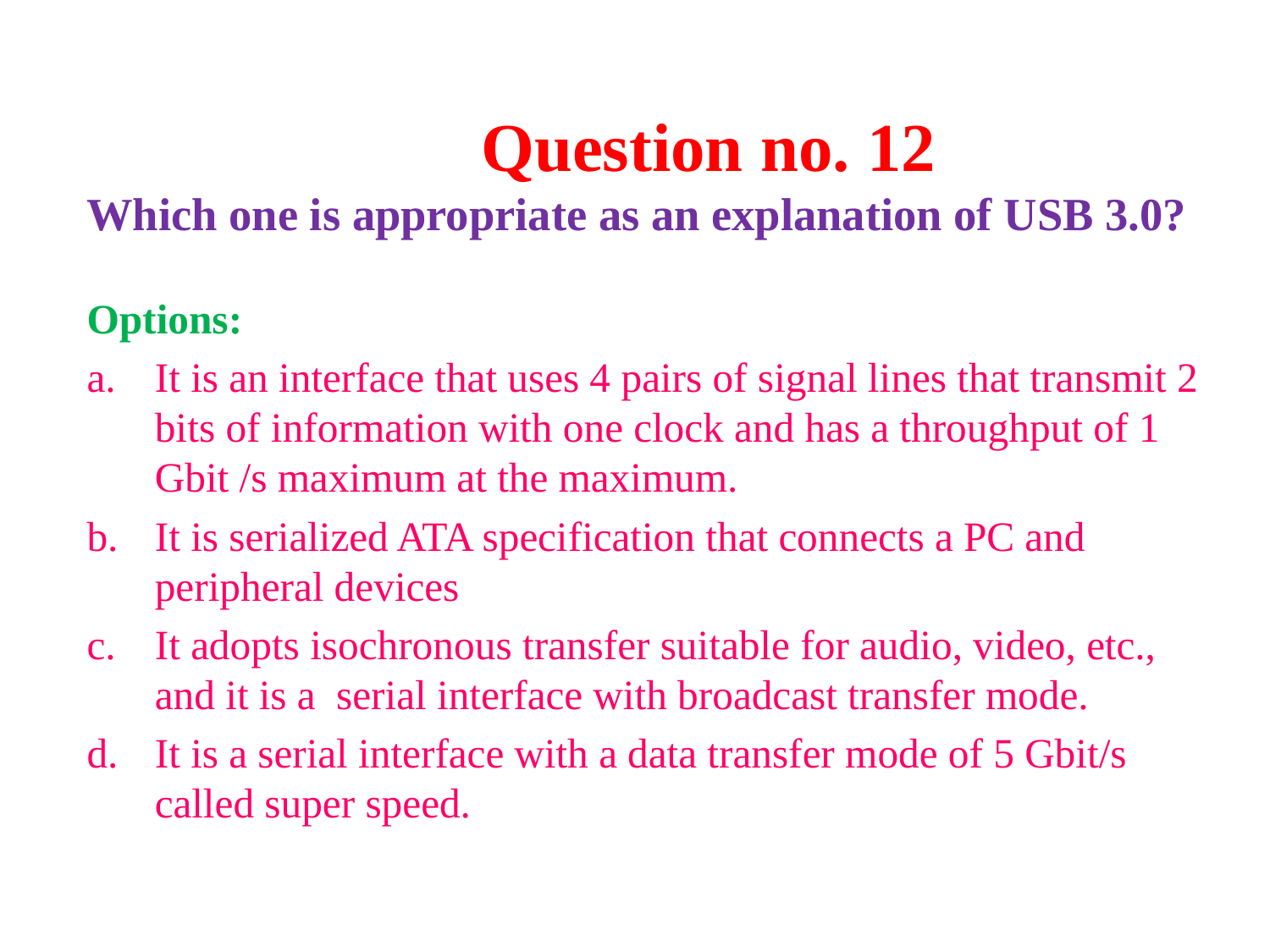

# Question no. 12 Which one is appropriate as an explanation of USB 3.0?
Options:
It is an interface that uses 4 pairs of signal lines that transmit 2 bits of information with one clock and has a throughput of 1 Gbit /s maximum at the maximum.
It is serialized ATA specification that connects a PC and peripheral devices
It adopts isochronous transfer suitable for audio, video, etc., and it is a  serial interface with broadcast transfer mode.
It is a serial interface with a data transfer mode of 5 Gbit/s  called super speed.